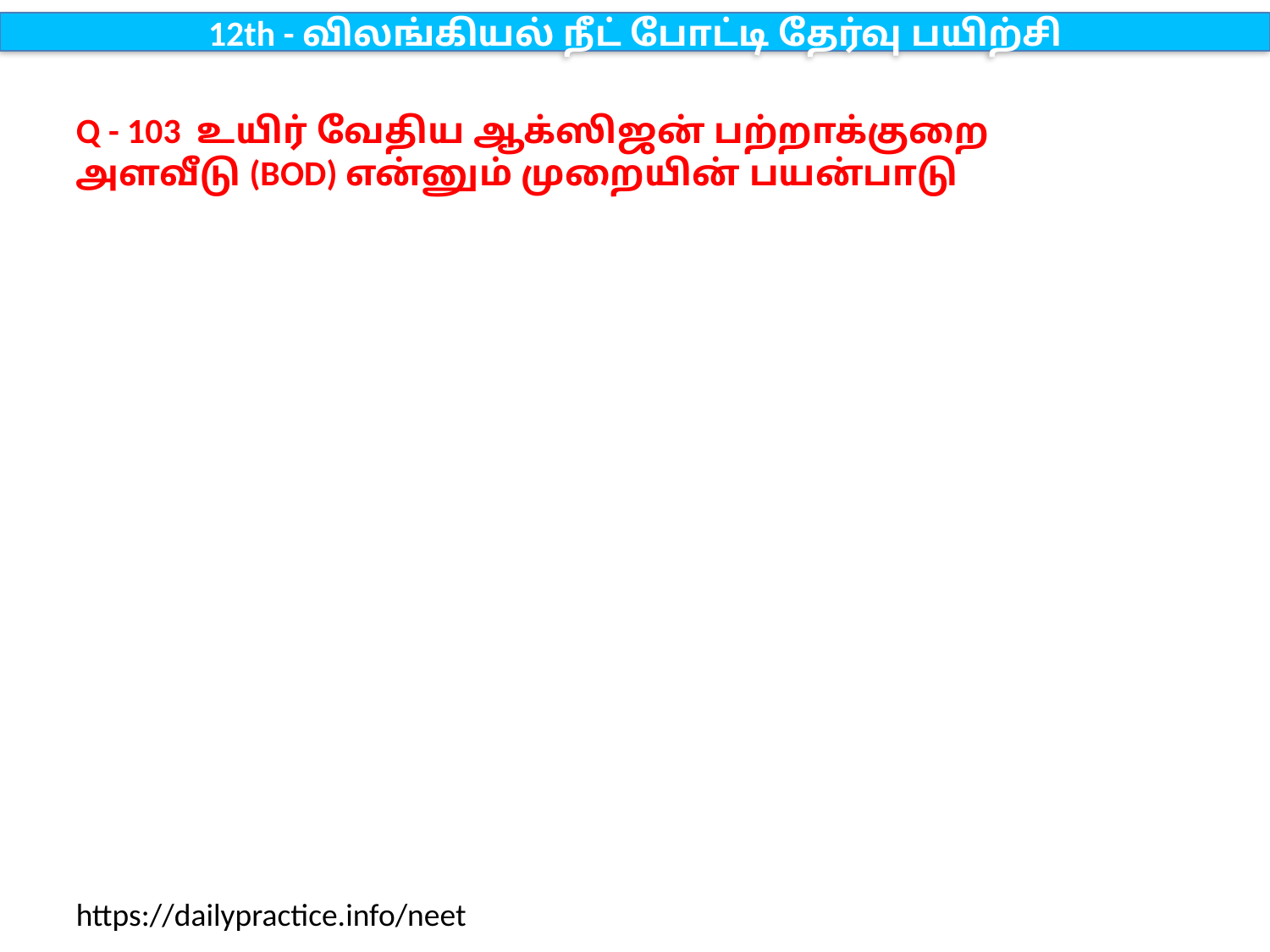

12th - விலங்கியல் நீட் போட்டி தேர்வு பயிற்சி

Q - 103  உயிர் வேதிய ஆக்ஸிஜன் பற்றாக்குறை அளவீடு (BOD) என்னும் முறையின் பயன்பாடு

https://dailypractice.info/neet